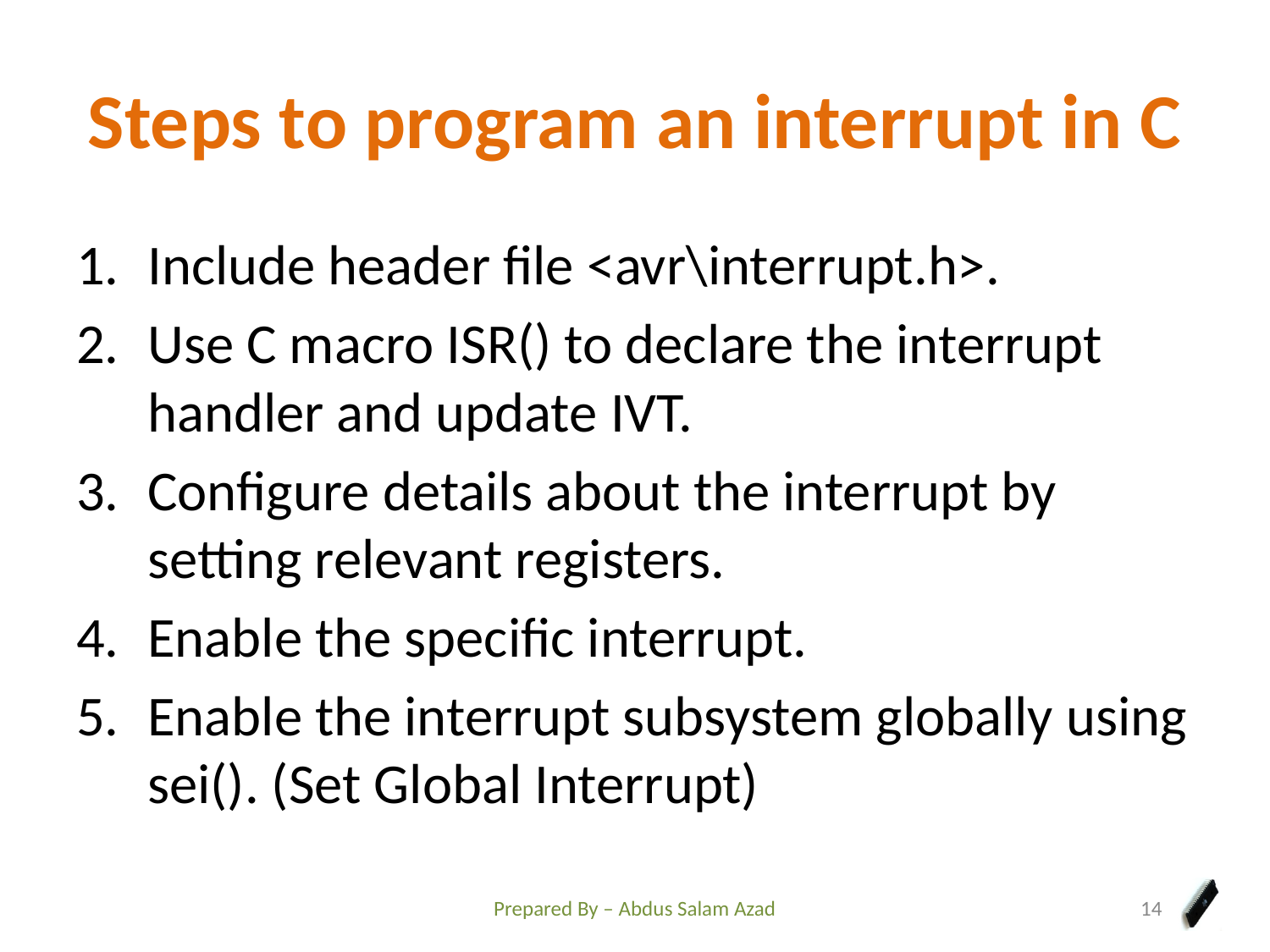

# Steps to program an interrupt in C
Include header file <avr\interrupt.h>.
Use C macro ISR() to declare the interrupt handler and update IVT.
Configure details about the interrupt by setting relevant registers.
Enable the specific interrupt.
Enable the interrupt subsystem globally using sei(). (Set Global Interrupt)
Prepared By – Abdus Salam Azad
14